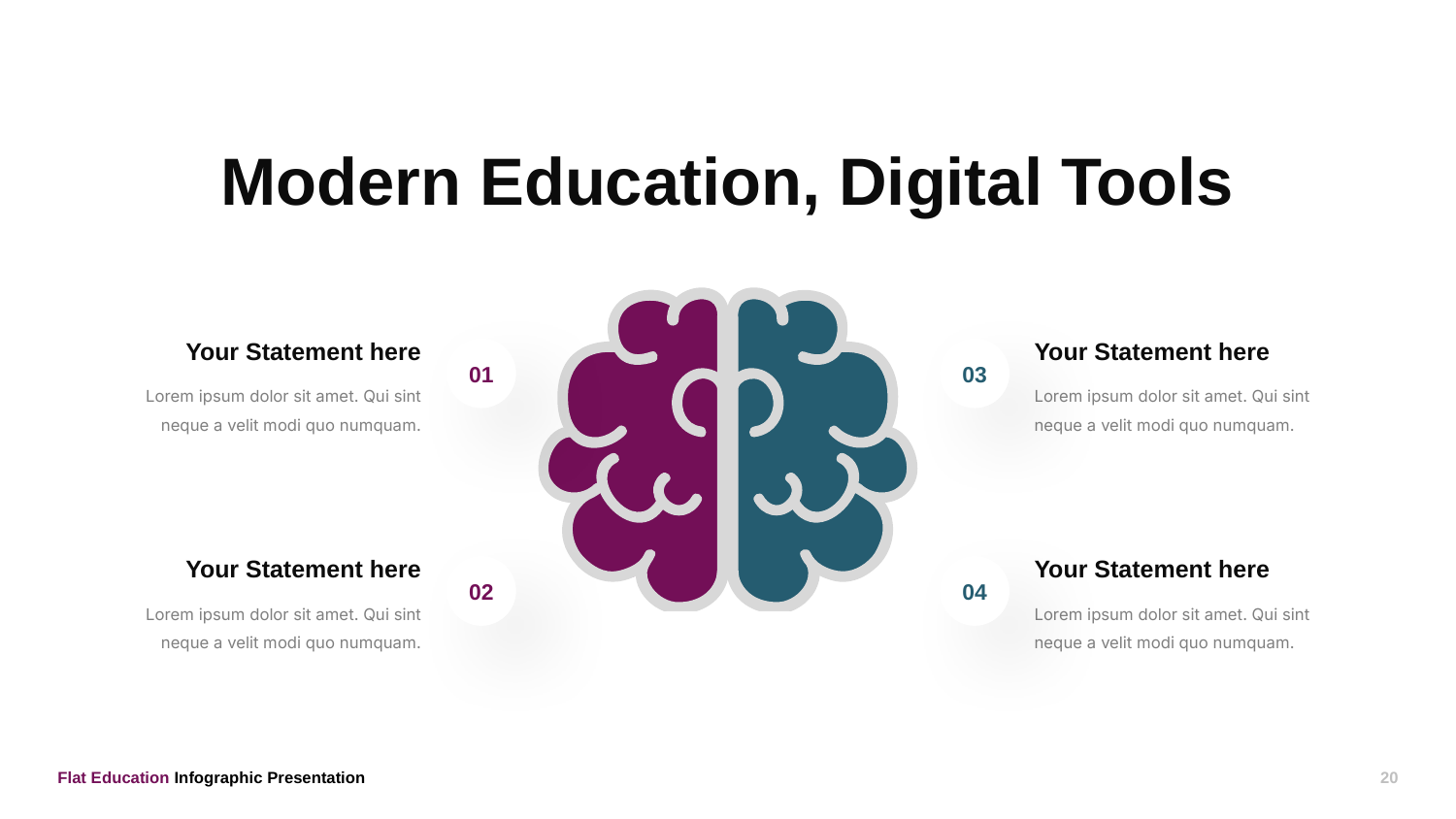

Modern Education, Digital Tools

Your Statement here

01
Lorem ipsum dolor sit amet. Qui sint neque a velit modi quo numquam.
Your Statement here

03
Lorem ipsum dolor sit amet. Qui sint neque a velit modi quo numquam.
Your Statement here

02
Lorem ipsum dolor sit amet. Qui sint neque a velit modi quo numquam.
Your Statement here

04
Lorem ipsum dolor sit amet. Qui sint neque a velit modi quo numquam.